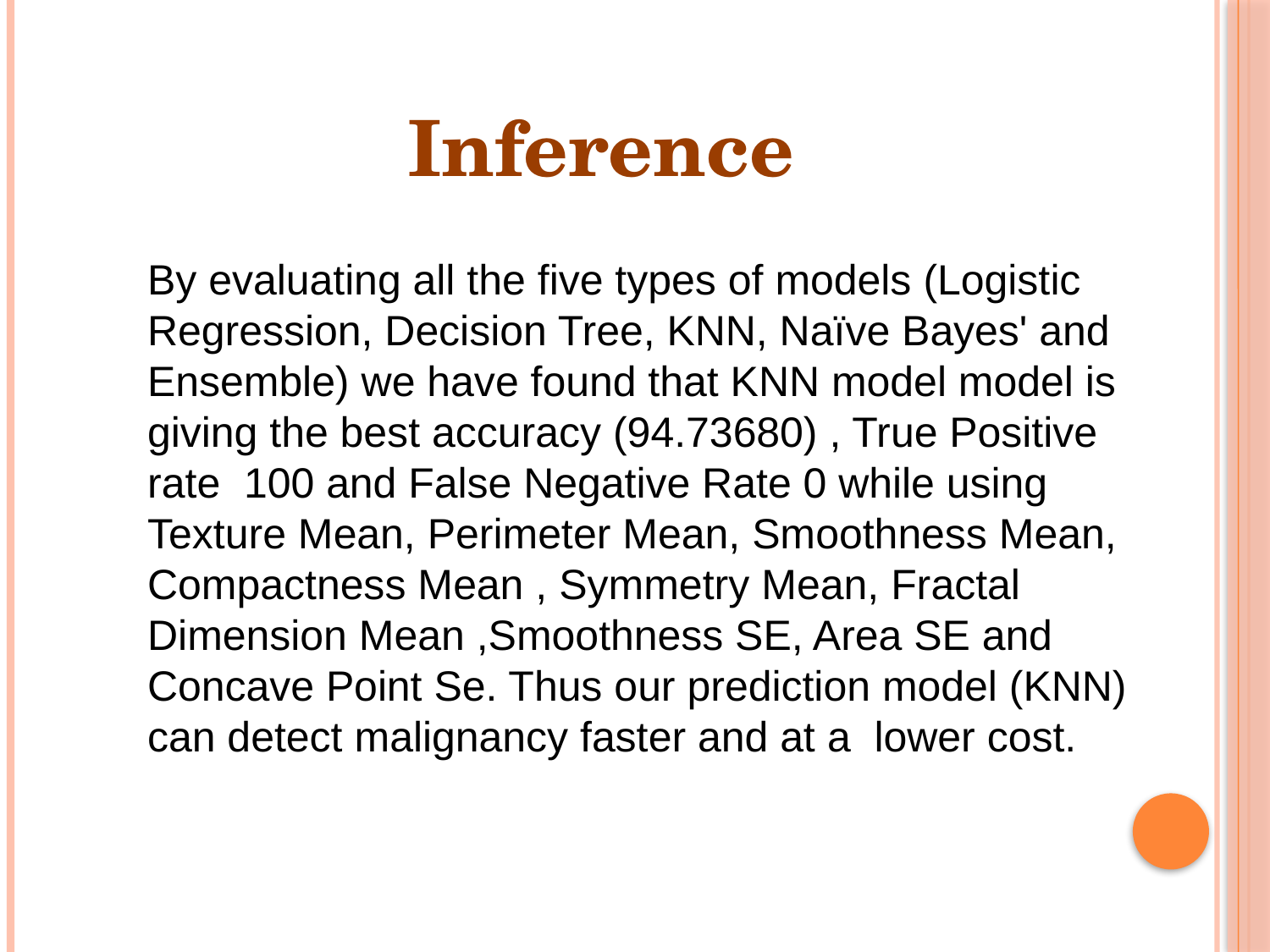

Inference
By evaluating all the five types of models (Logistic Regression, Decision Tree, KNN, Naïve Bayes' and Ensemble) we have found that KNN model model is giving the best accuracy (94.73680) , True Positive rate  100 and False Negative Rate 0 while using  Texture Mean, Perimeter Mean, Smoothness Mean, Compactness Mean , Symmetry Mean, Fractal Dimension Mean ,Smoothness SE, Area SE and Concave Point Se. Thus our prediction model (KNN) can detect malignancy faster and at a  lower cost.